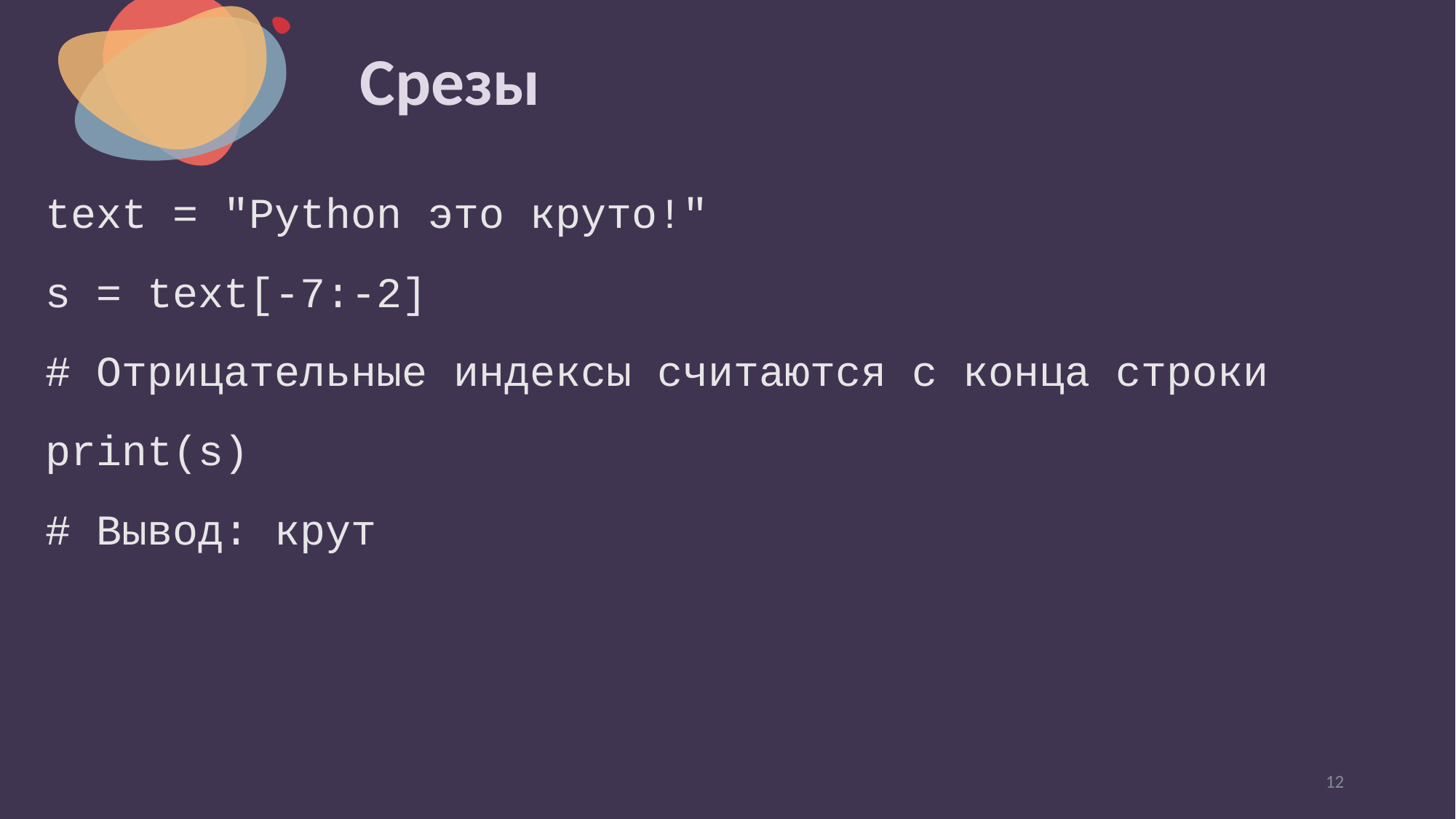

# Срезы
text = "Python это круто!"
s = text[-7:-2]
# Отрицательные индексы считаются с конца строки
print(s)
# Вывод: крут

12